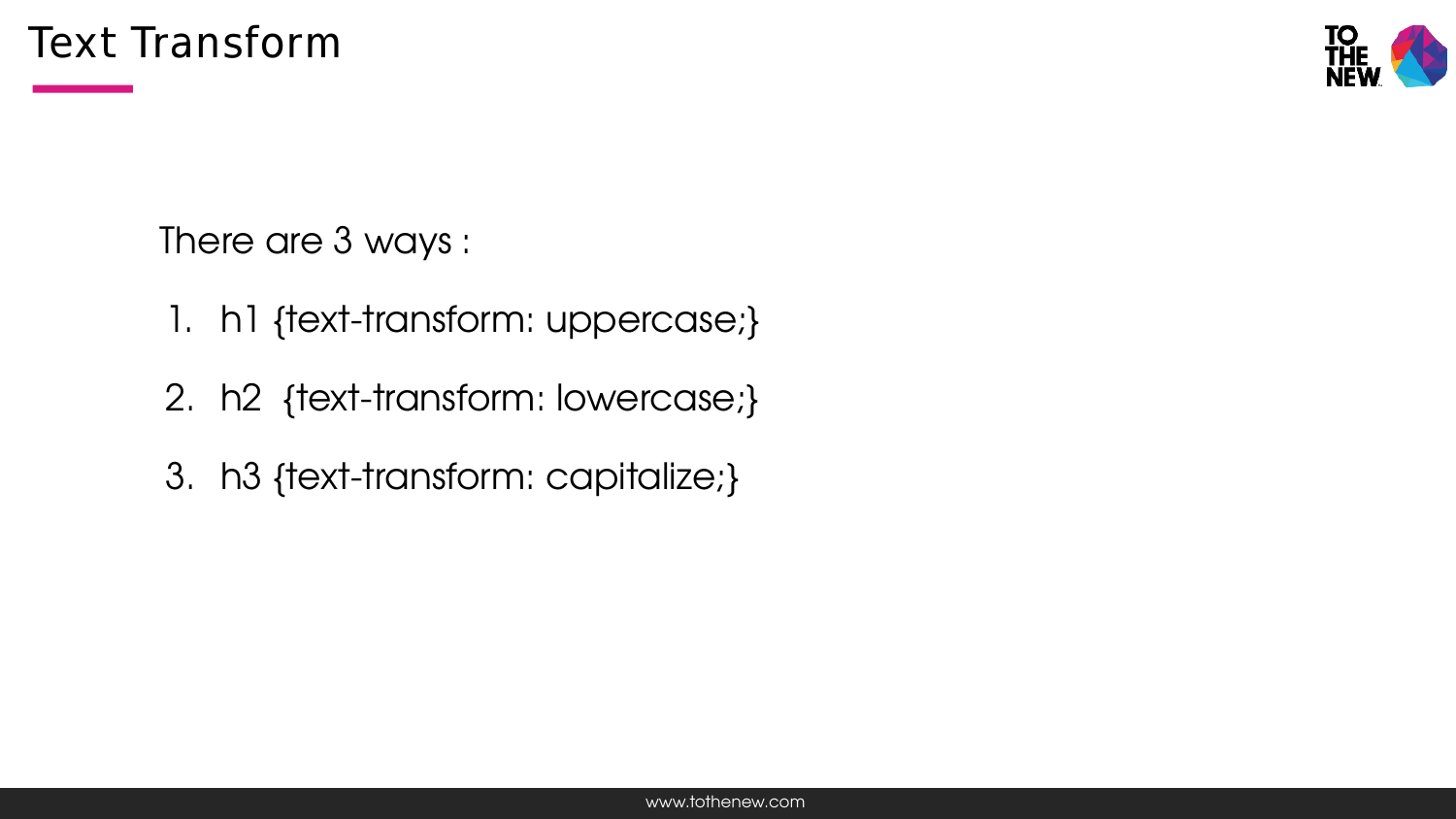

# Text Transform
There are 3 ways :

h1 {text-transform: uppercase;}

h2  {text-transform: lowercase;}

h3 {text-transform: capitalize;}